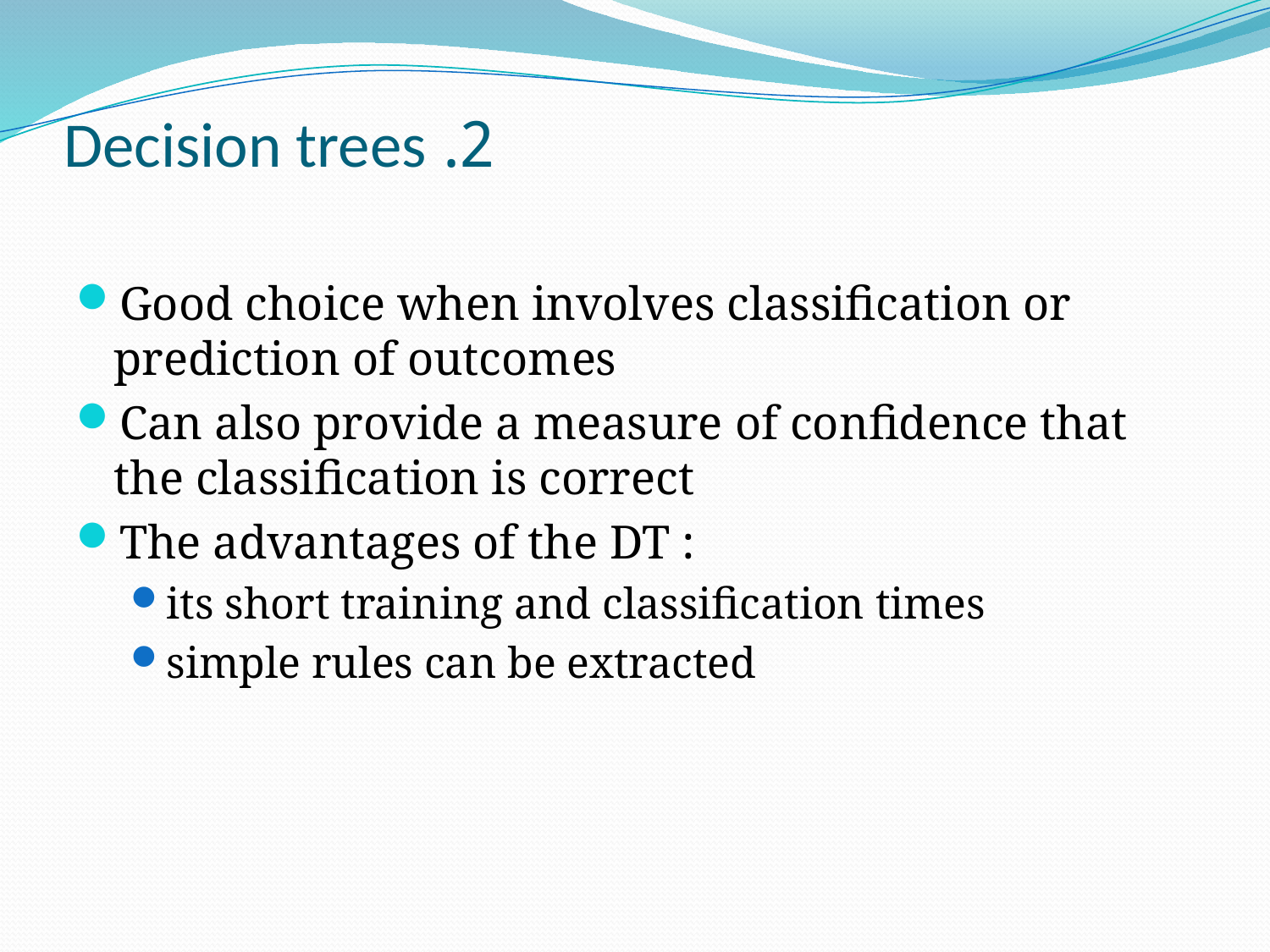

# 2. Decision trees
Good choice when involves classification or prediction of outcomes
Can also provide a measure of confidence that the classification is correct
The advantages of the DT :
its short training and classification times
simple rules can be extracted